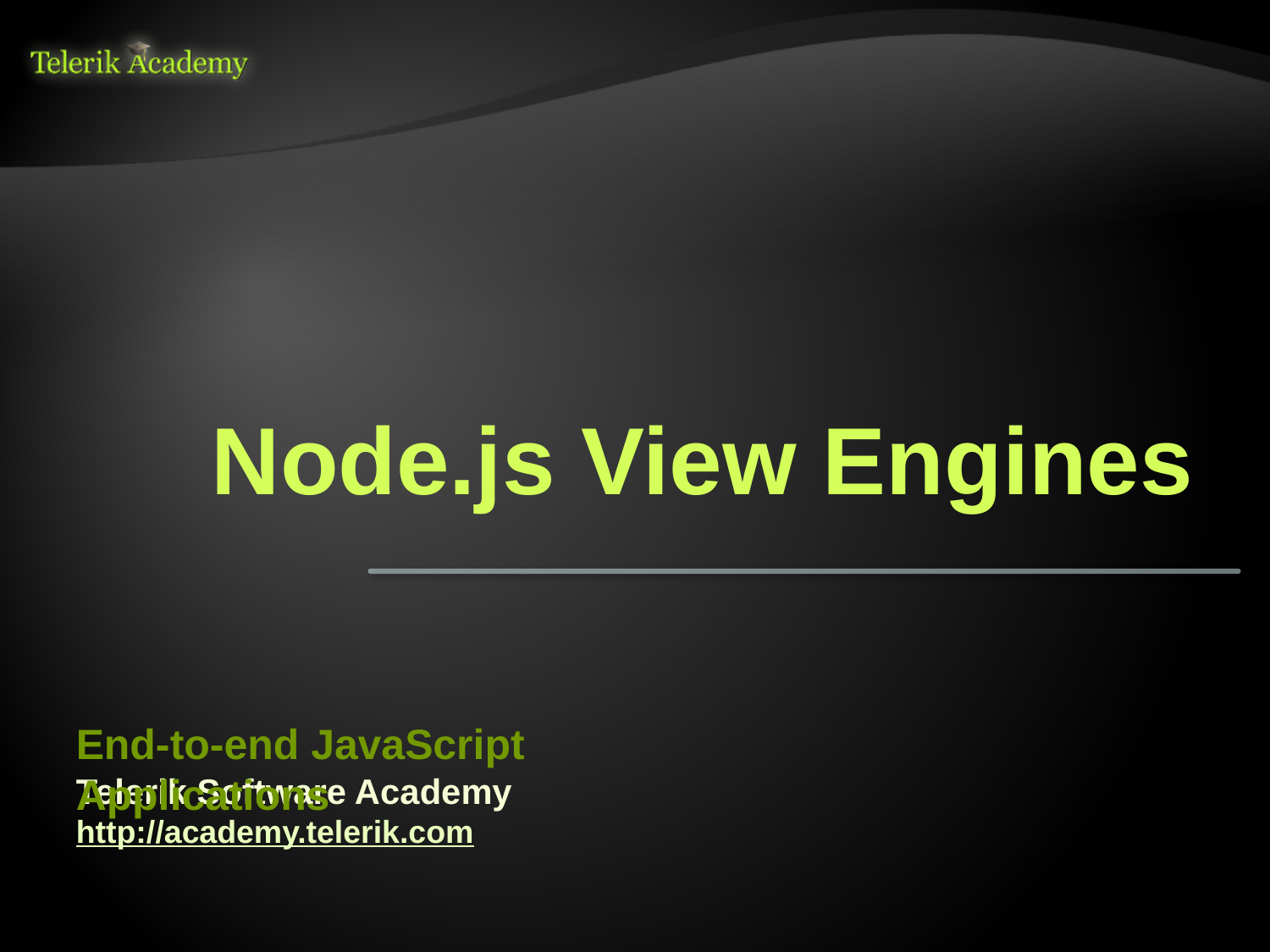

# Node.js View Engines
End-to-end JavaScript Applications
Telerik Software Academy
http://academy.telerik.com